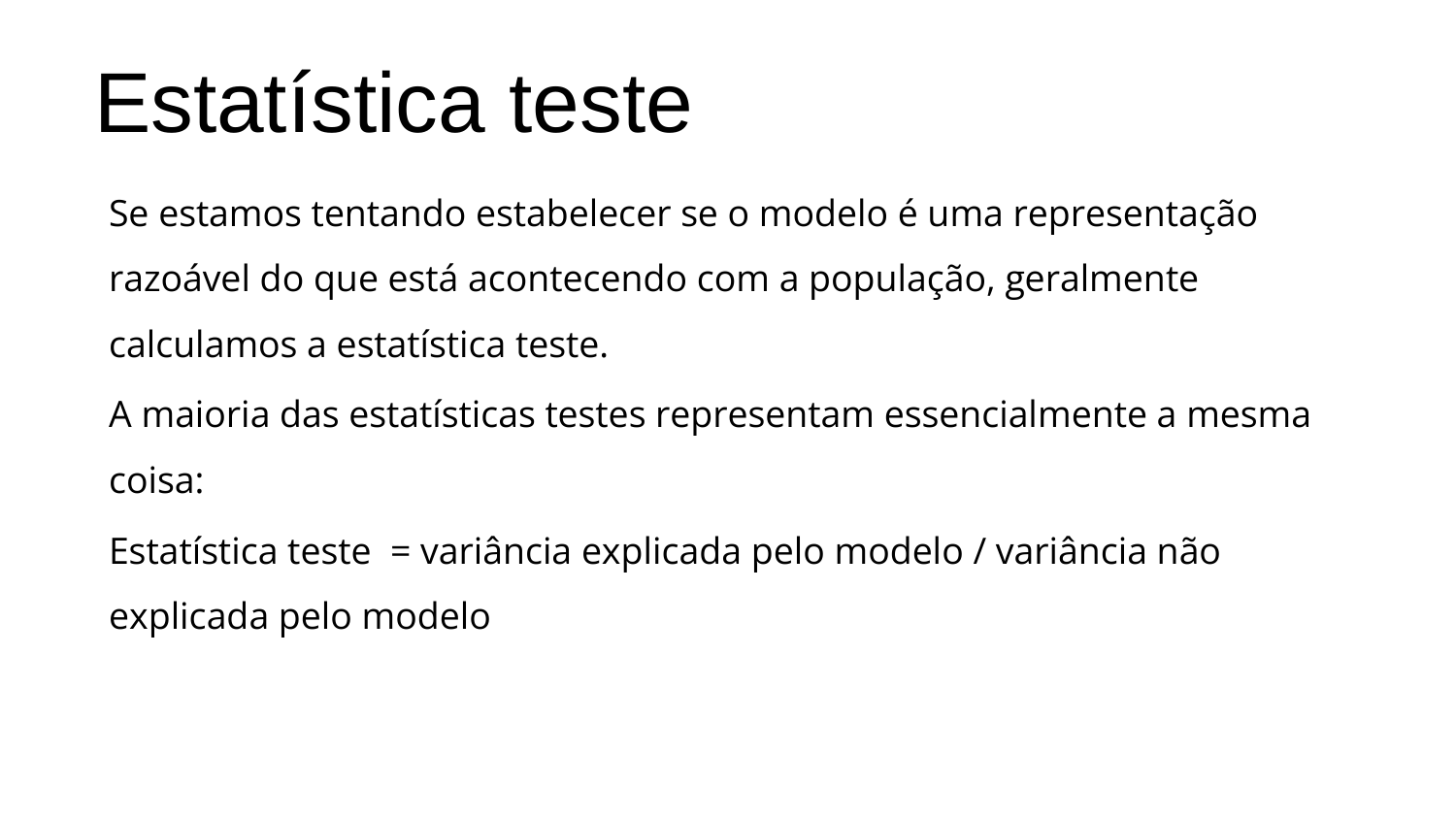

# Estatística teste
Se estamos tentando estabelecer se o modelo é uma representação razoável do que está acontecendo com a população, geralmente calculamos a estatística teste.
A maioria das estatísticas testes representam essencialmente a mesma coisa:
Estatística teste  = variância explicada pelo modelo / variância não explicada pelo modelo